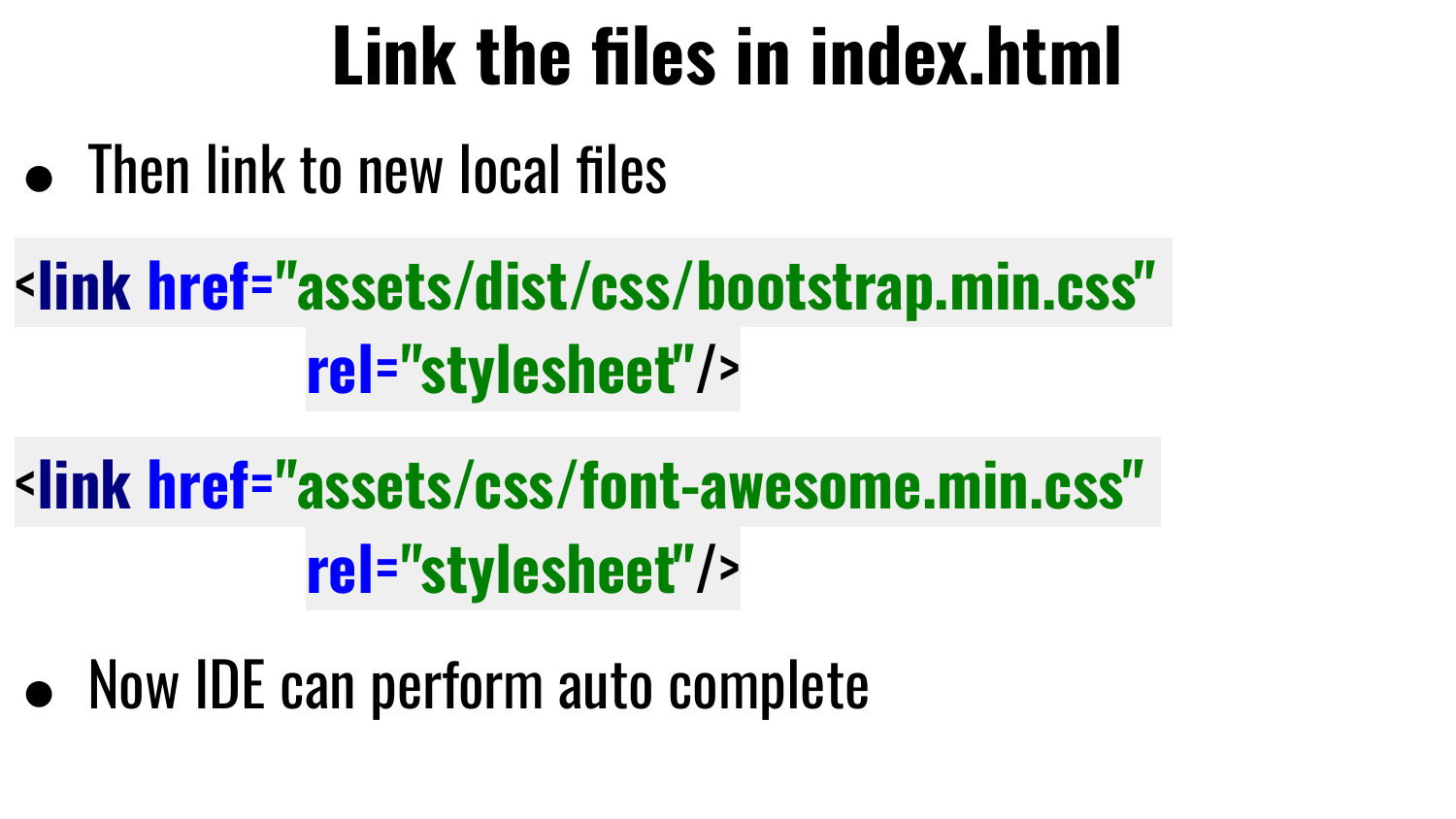

# Link the files in index.html
Then link to new local files
<link href="assets/dist/css/bootstrap.min.css"
		rel="stylesheet"/>
<link href="assets/css/font-awesome.min.css"
		rel="stylesheet"/>
Now IDE can perform auto complete